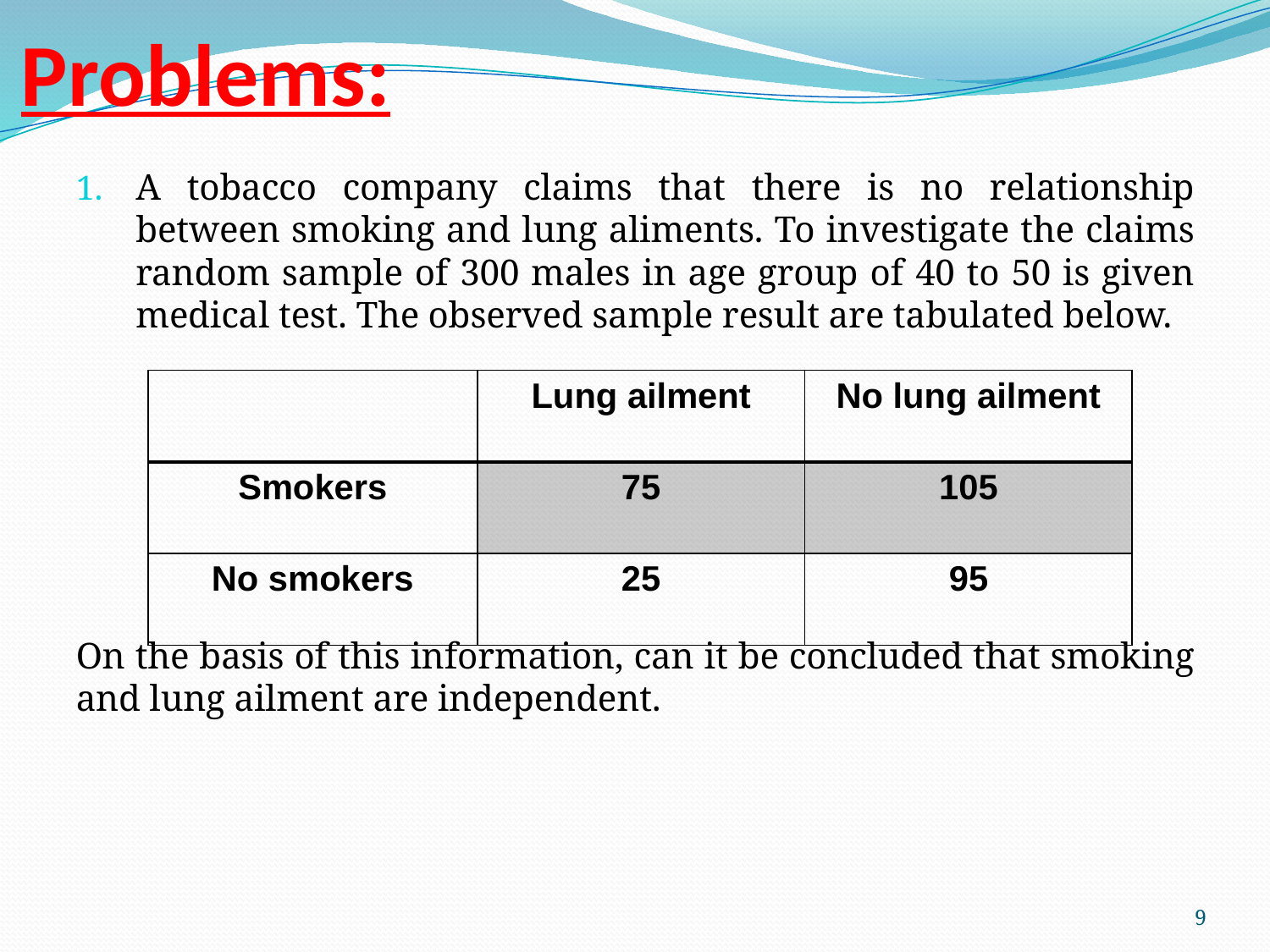

# Problems:
A tobacco company claims that there is no relationship between smoking and lung aliments. To investigate the claims random sample of 300 males in age group of 40 to 50 is given medical test. The observed sample result are tabulated below.

On the basis of this information, can it be concluded that smoking and lung ailment are independent.

|  | Lung ailment | No lung ailment |
| --- | --- | --- |
| Smokers | 75 | 105 |
| No smokers | 25 | 95 |
9